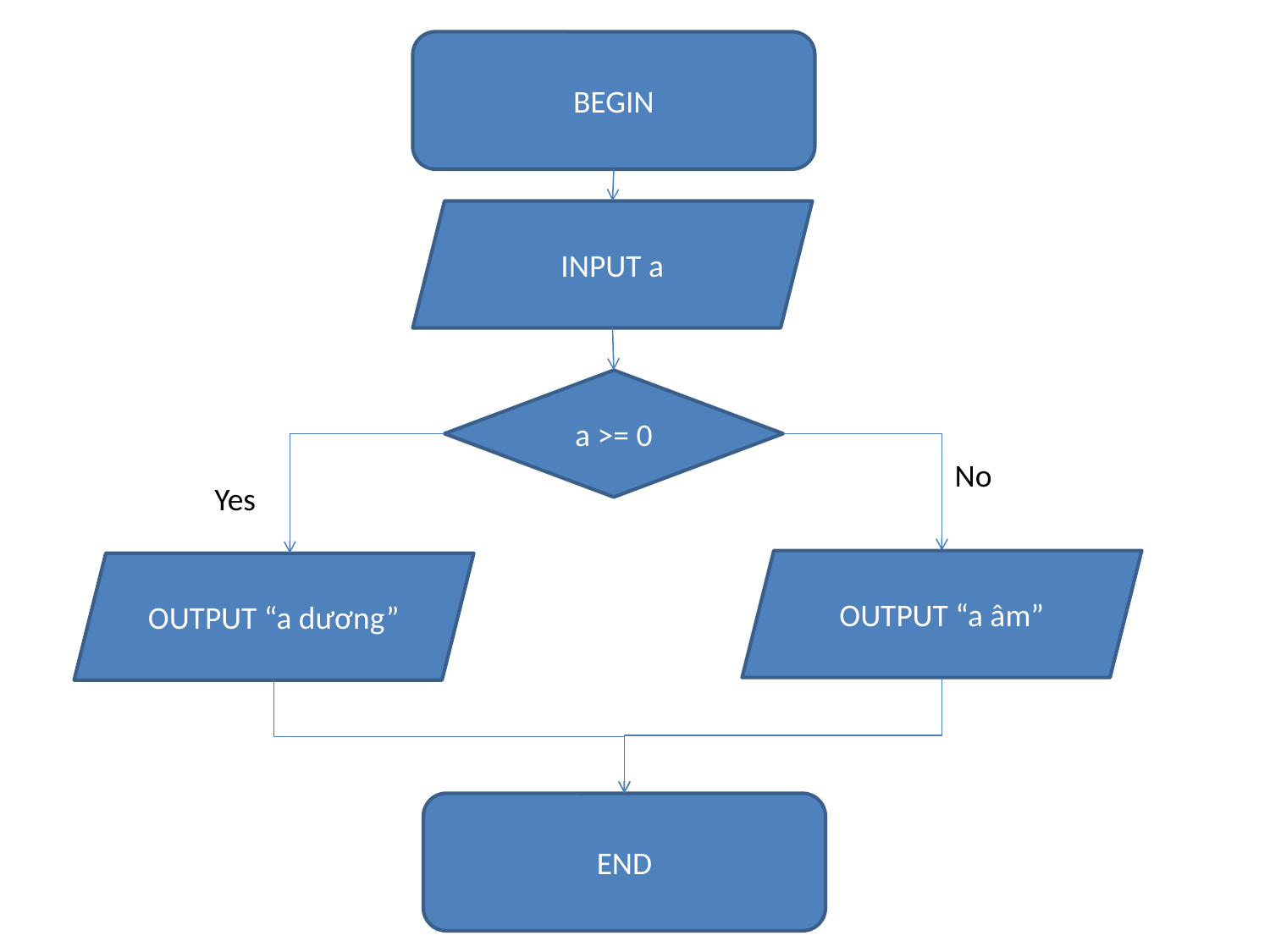

BEGIN
INPUT a
a >= 0
No
Yes
OUTPUT “a âm”
OUTPUT “a dương”
END